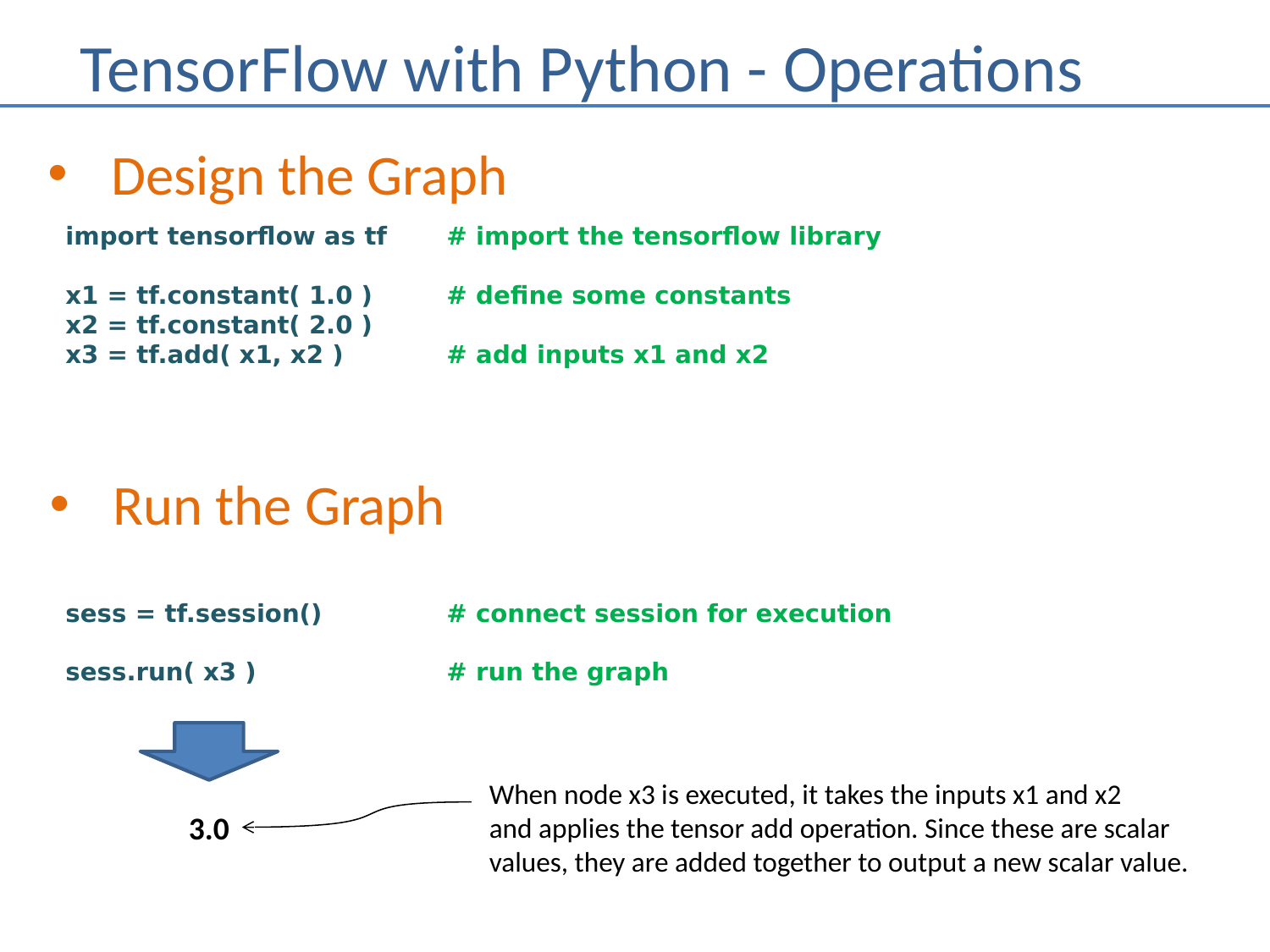

# TensorFlow with Python - Operations
Design the Graph
import tensorflow as tf	# import the tensorflow library

x1 = tf.constant( 1.0 )	# define some constants
x2 = tf.constant( 2.0 )
x3 = tf.add( x1, x2 )	# add inputs x1 and x2
Run the Graph
sess = tf.session()	# connect session for execution

sess.run( x3 )		# run the graph

When node x3 is executed, it takes the inputs x1 and x2
and applies the tensor add operation. Since these are scalar
values, they are added together to output a new scalar value.
3.0